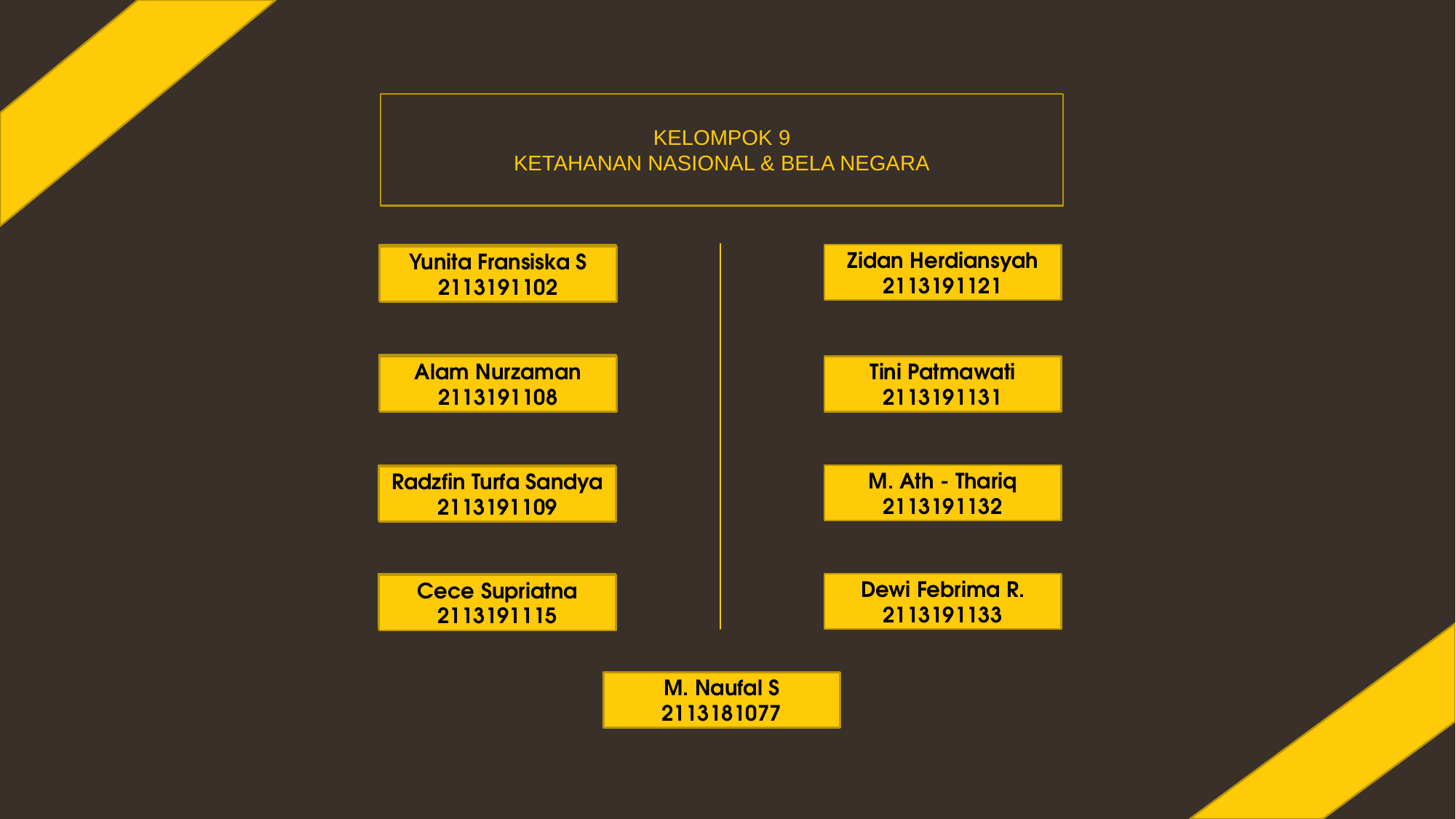

KELOMPOK 9
KETAHANAN NASIONAL & BELA NEGARA
Zidan Herdiansyah
2113191121
Yunita Fransiska S
2113191102
Yunita Fransiska S
2113191102
Alam Nurzaman
2113191108
Alam Nurzaman
2113191108
Tini Patmawati
2113191131
Radzfin Turfa Sandya
2113191109
M. Ath - Thariq
2113191132
Radzfin Turfa Sandya
2113191109
Cece Supriatna
2113191115
Dewi Febrima R.
2113191133
Cece Supriatna
2113191115

M. Naufal S
2113181077